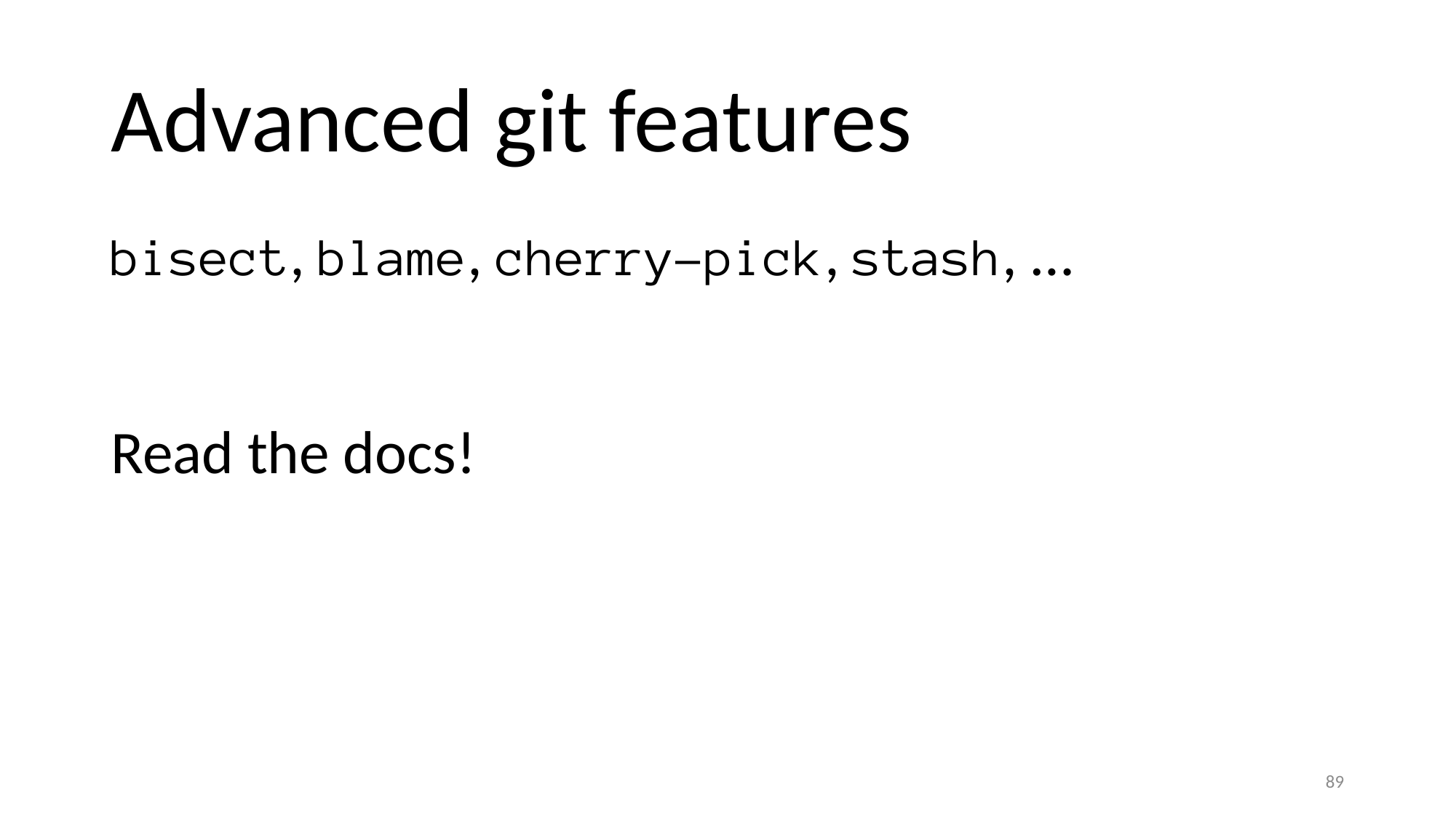

# Advanced git features
bisect, blame, cherry-pick, stash, …

Read the docs!
89